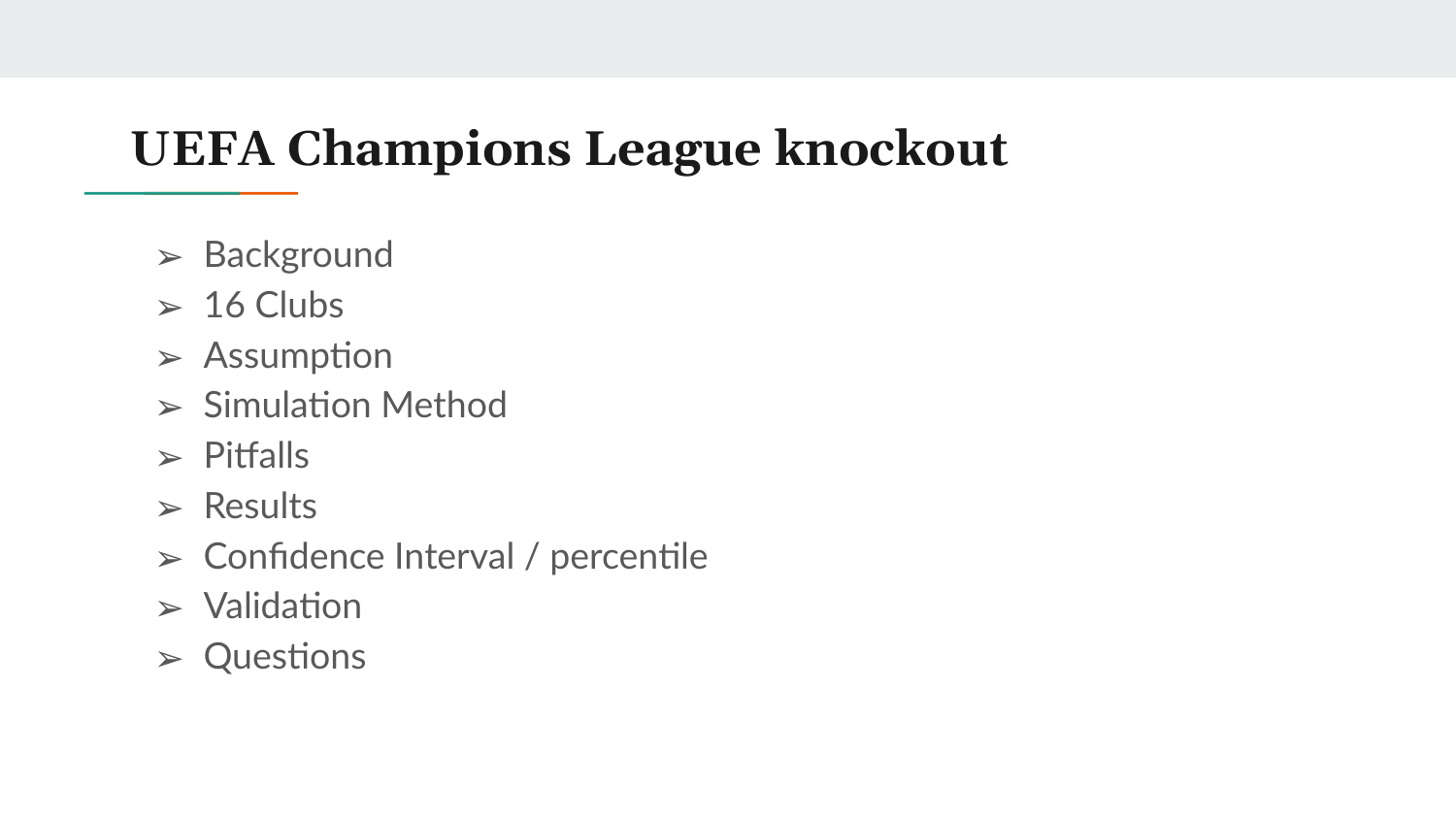

UEFA Champions League knockout

Background
16 Clubs
Assumption
Simulation Method
Pitfalls
Results
Confidence Interval / percentile
Validation
Questions